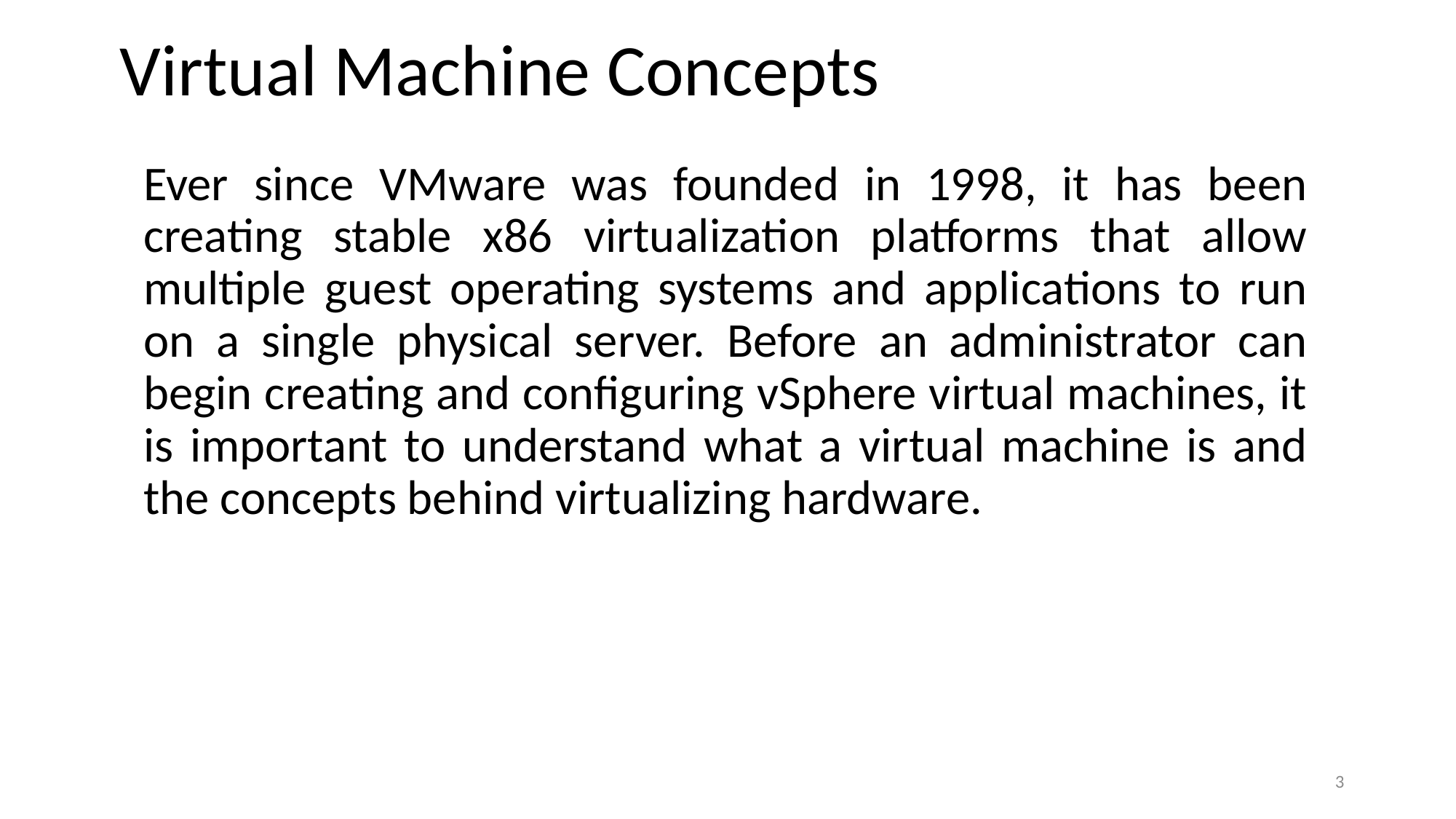

# Virtual Machine Concepts
Ever since VMware was founded in 1998, it has been creating stable x86 virtualization platforms that allow multiple guest operating systems and applications to run on a single physical server. Before an administrator can begin creating and configuring vSphere virtual machines, it is important to understand what a virtual machine is and the concepts behind virtualizing hardware.
3